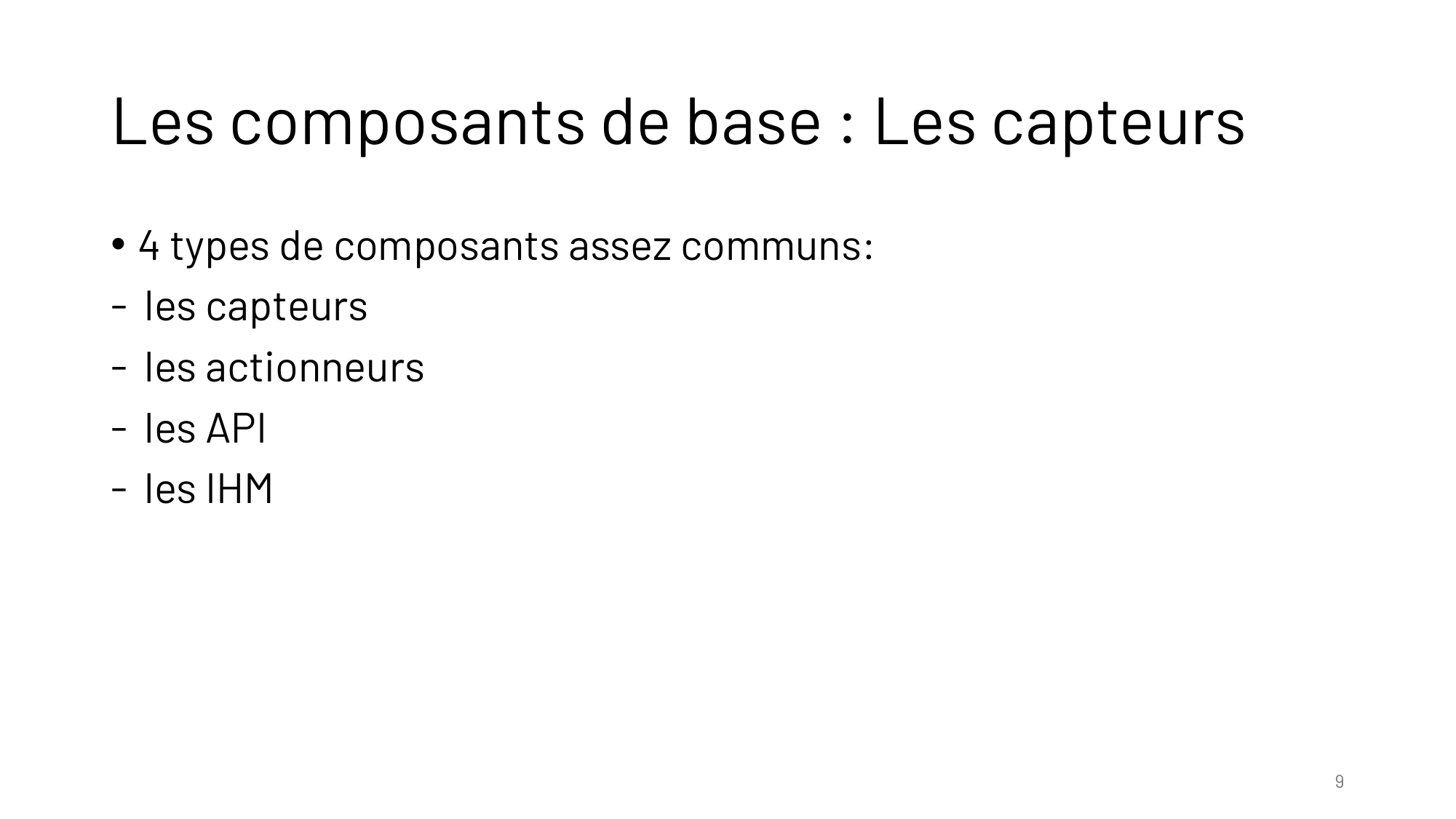

# Les composants de base : Les capteurs
4 types de composants assez communs:
-  les capteurs
-  les actionneurs
-  les API
-  les IHM
9